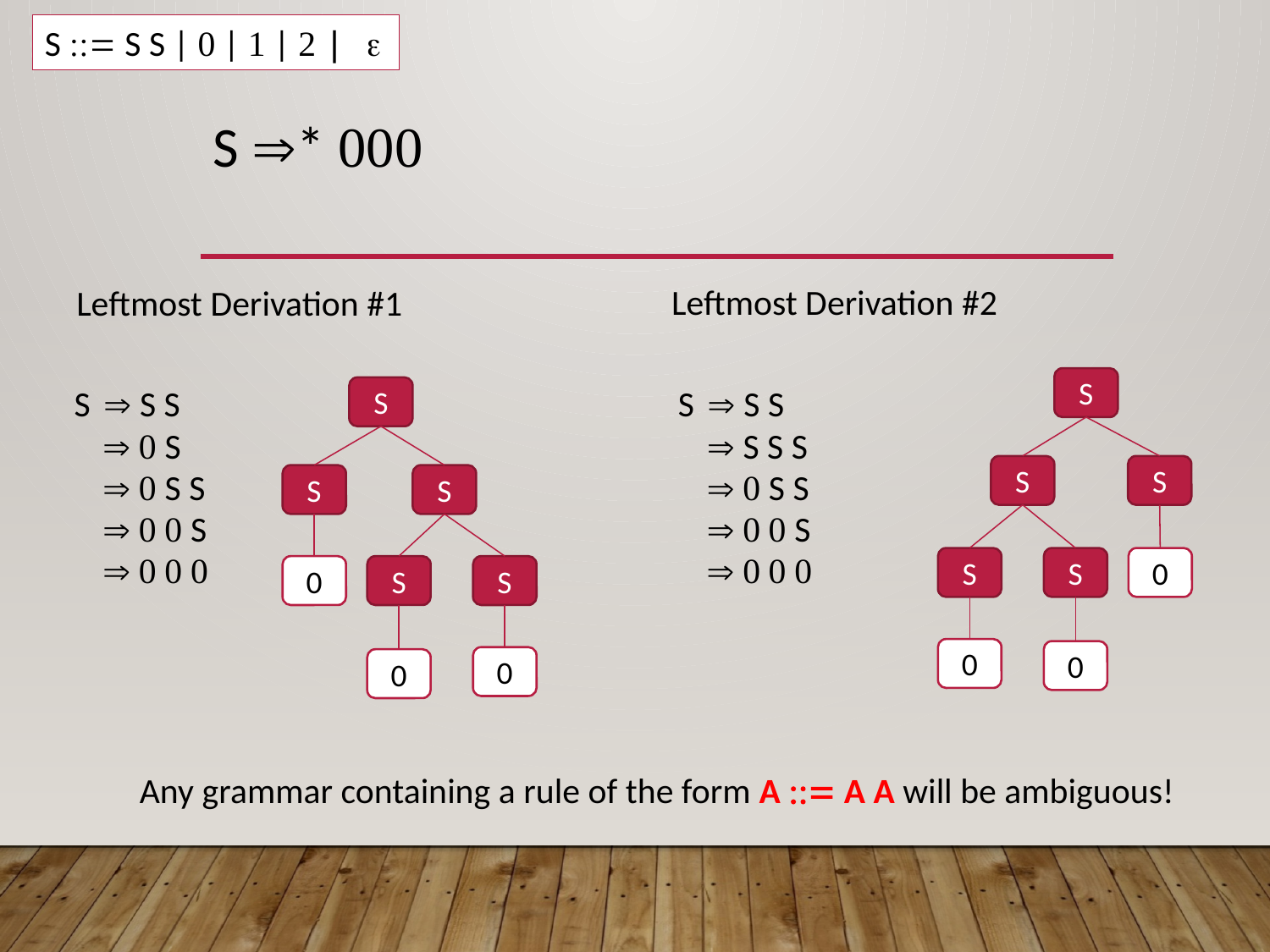

S ::= S S | 0 | 1 | 2 | ε
# S ⇒* 000
Leftmost Derivation #2
Leftmost Derivation #1
S
⇒ S S
⇒ S S
S
S
S
⇒ 0 S
⇒ S S S
S
S
⇒ 0 S S
⇒ 0 S S
S
S
⇒ 0 0 S
⇒ 0 0 S
⇒ 0 0 0
⇒ 0 0 0
0
S
S
0
S
S
0
0
0
0
Any grammar containing a rule of the form A ::= A A will be ambiguous!